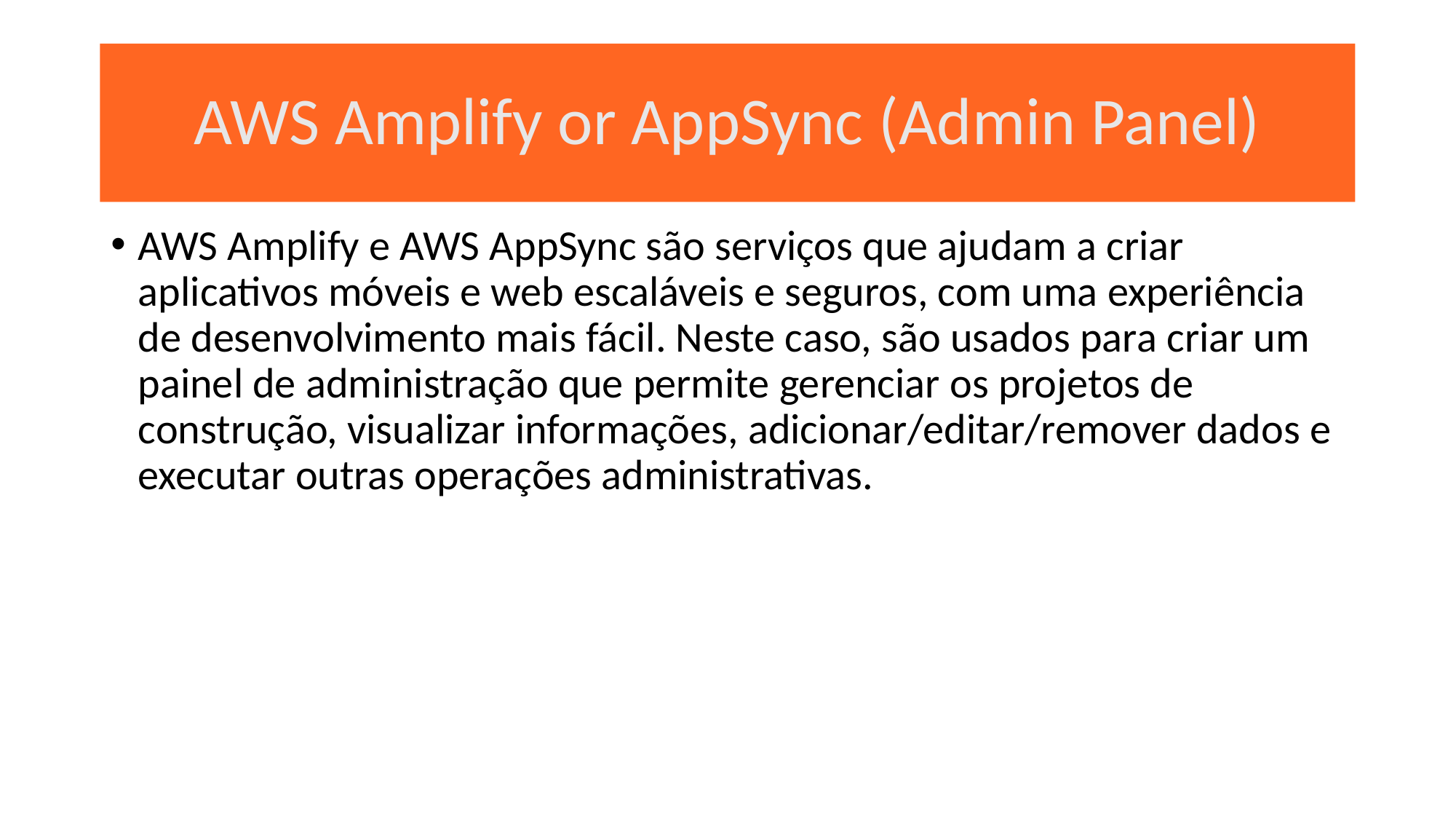

# AWS Amplify or AppSync (Admin Panel)
AWS Amplify e AWS AppSync são serviços que ajudam a criar aplicativos móveis e web escaláveis e seguros, com uma experiência de desenvolvimento mais fácil. Neste caso, são usados para criar um painel de administração que permite gerenciar os projetos de construção, visualizar informações, adicionar/editar/remover dados e executar outras operações administrativas.